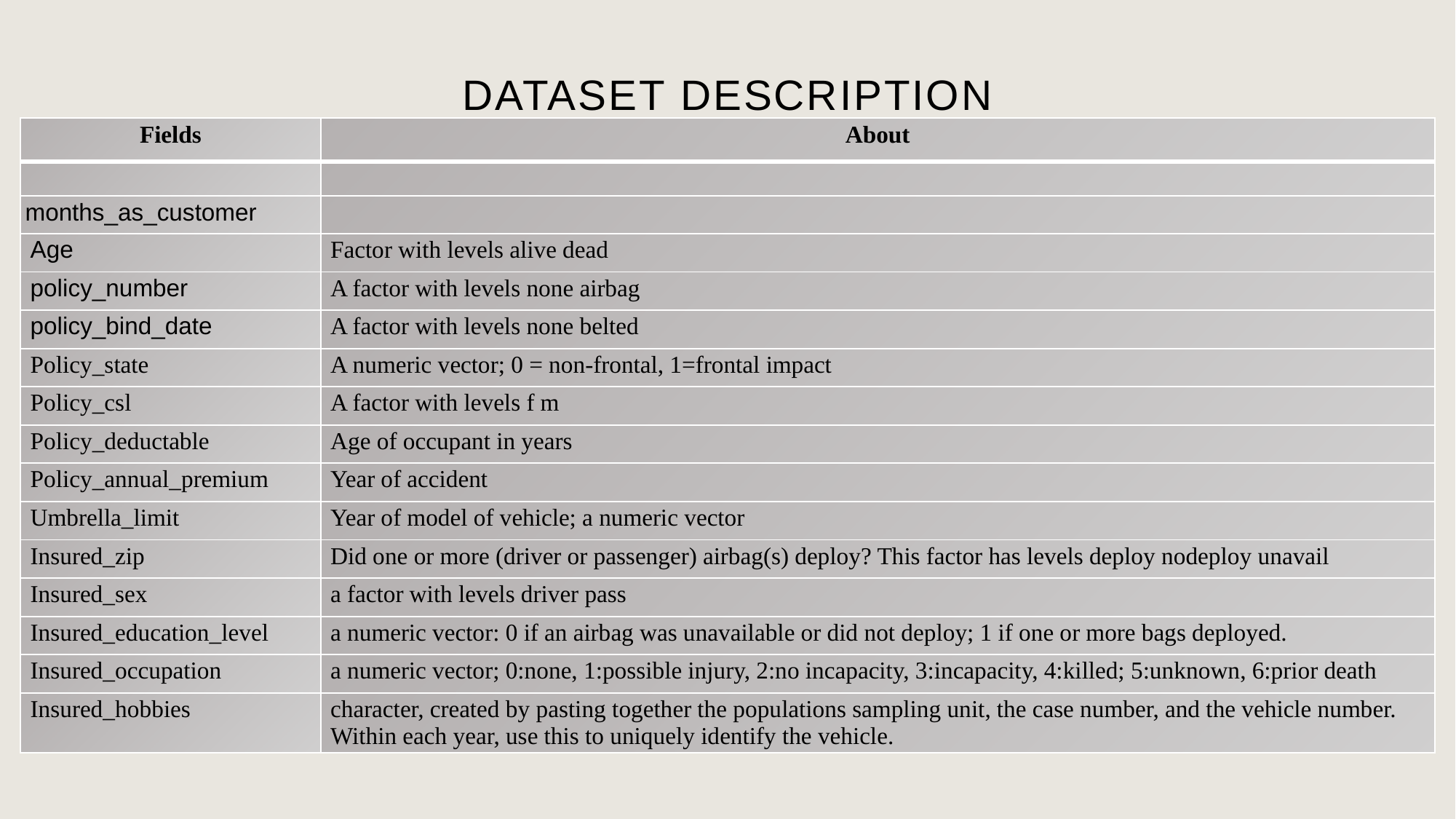

# Dataset Description
| Fields | About |
| --- | --- |
|  |  |
| months\_as\_customer |  |
| Age | Factor with levels alive dead |
| policy\_number | A factor with levels none airbag |
| policy\_bind\_date | A factor with levels none belted |
| Policy\_state | A numeric vector; 0 = non-frontal, 1=frontal impact |
| Policy\_csl | A factor with levels f m |
| Policy\_deductable | Age of occupant in years |
| Policy\_annual\_premium | Year of accident |
| Umbrella\_limit | Year of model of vehicle; a numeric vector |
| Insured\_zip | Did one or more (driver or passenger) airbag(s) deploy? This factor has levels deploy nodeploy unavail |
| Insured\_sex | a factor with levels driver pass |
| Insured\_education\_level | a numeric vector: 0 if an airbag was unavailable or did not deploy; 1 if one or more bags deployed. |
| Insured\_occupation | a numeric vector; 0:none, 1:possible injury, 2:no incapacity, 3:incapacity, 4:killed; 5:unknown, 6:prior death |
| Insured\_hobbies | character, created by pasting together the populations sampling unit, the case number, and the vehicle number. Within each year, use this to uniquely identify the vehicle. |